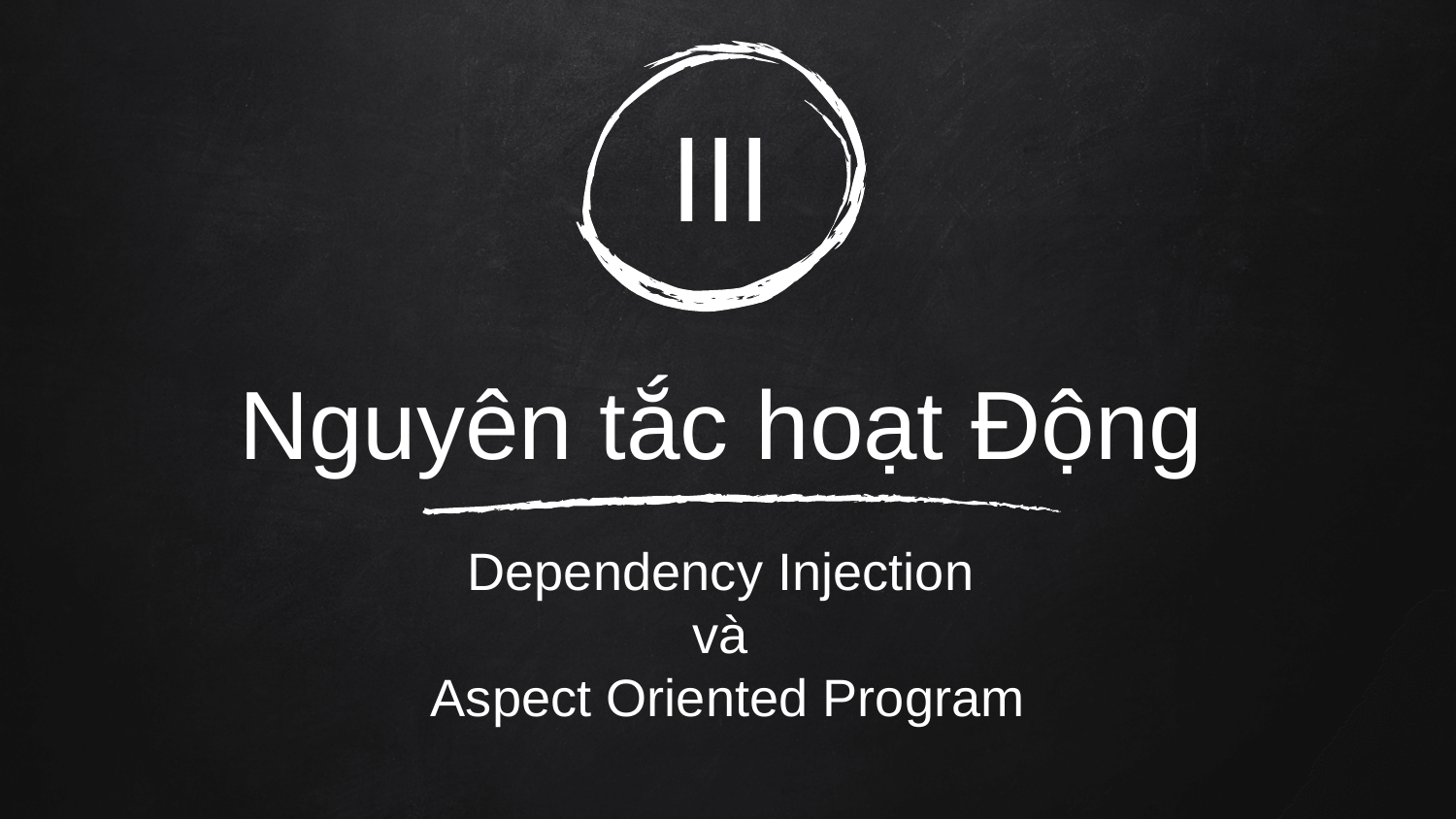

# III

Nguyên tắc hoạt Động

Dependency Injection
và
Aspect Oriented Program